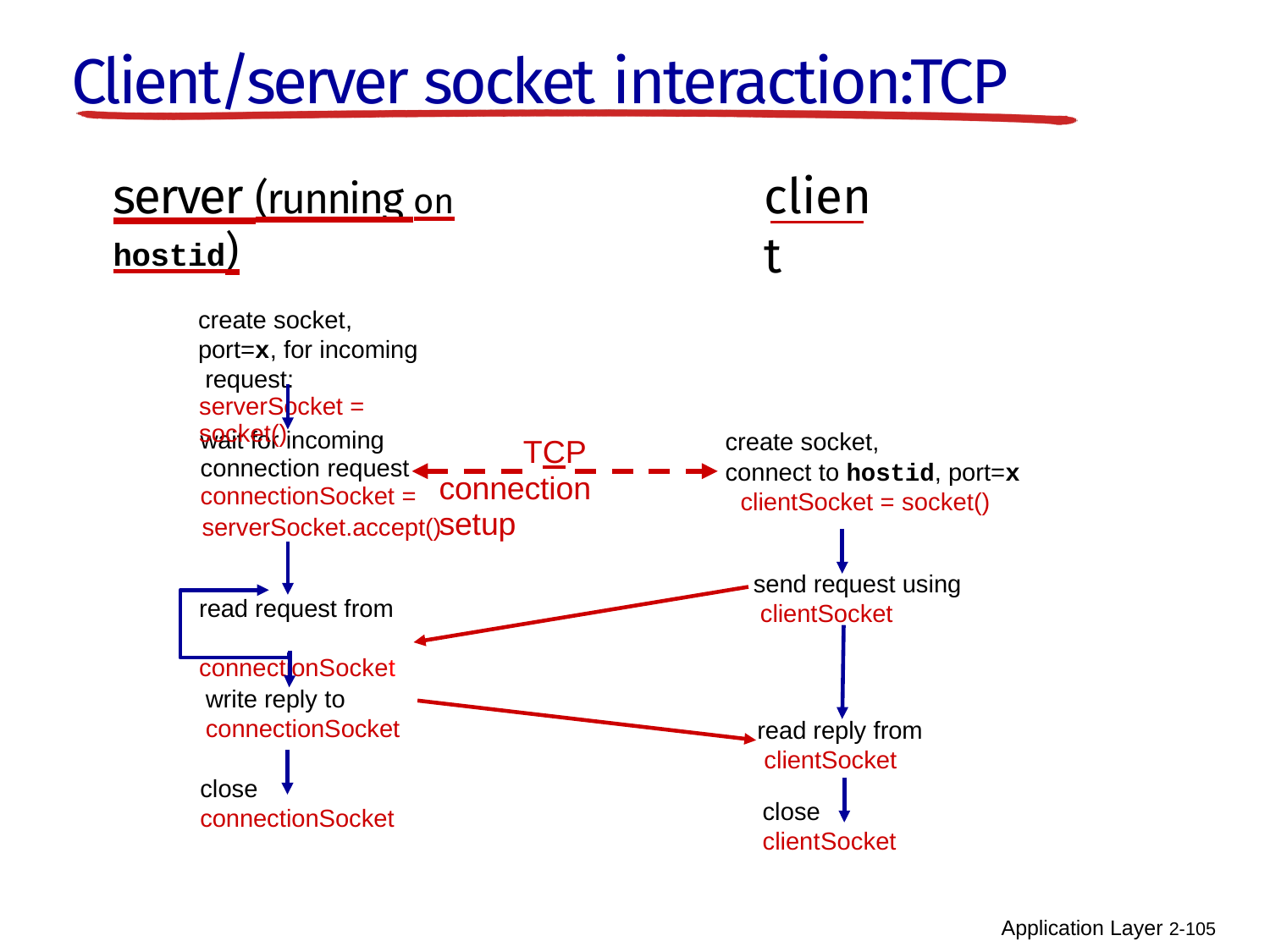

# Client/server socket interaction:TCP

client
server (running on hostid)
create socket,  port=x, for incoming  request:
serverSocket = socket()

wait for incoming  connection request  connectionSocket =
create socket,
connect to hostid, port=x  clientSocket = socket()
TCP
connection setup

serverSocket.accept()

send request using  clientSocket

read request from  connectionSocket

write reply to  connectionSocket

read reply from  clientSocket

close  connectionSocket

close  clientSocket
Application Layer 2-105